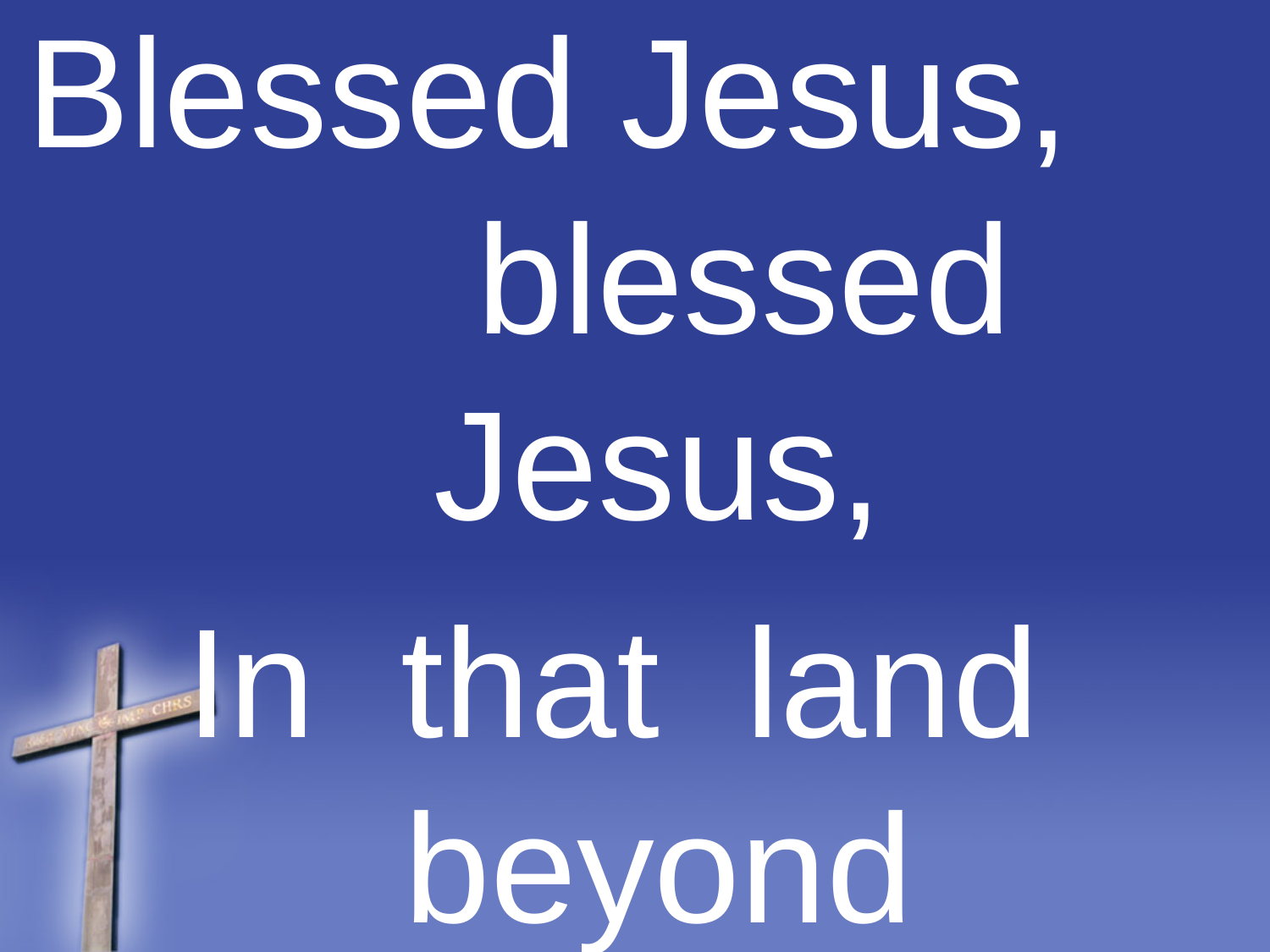

Blessed Jesus,         blessed Jesus,
In  that  land  beyond compare.